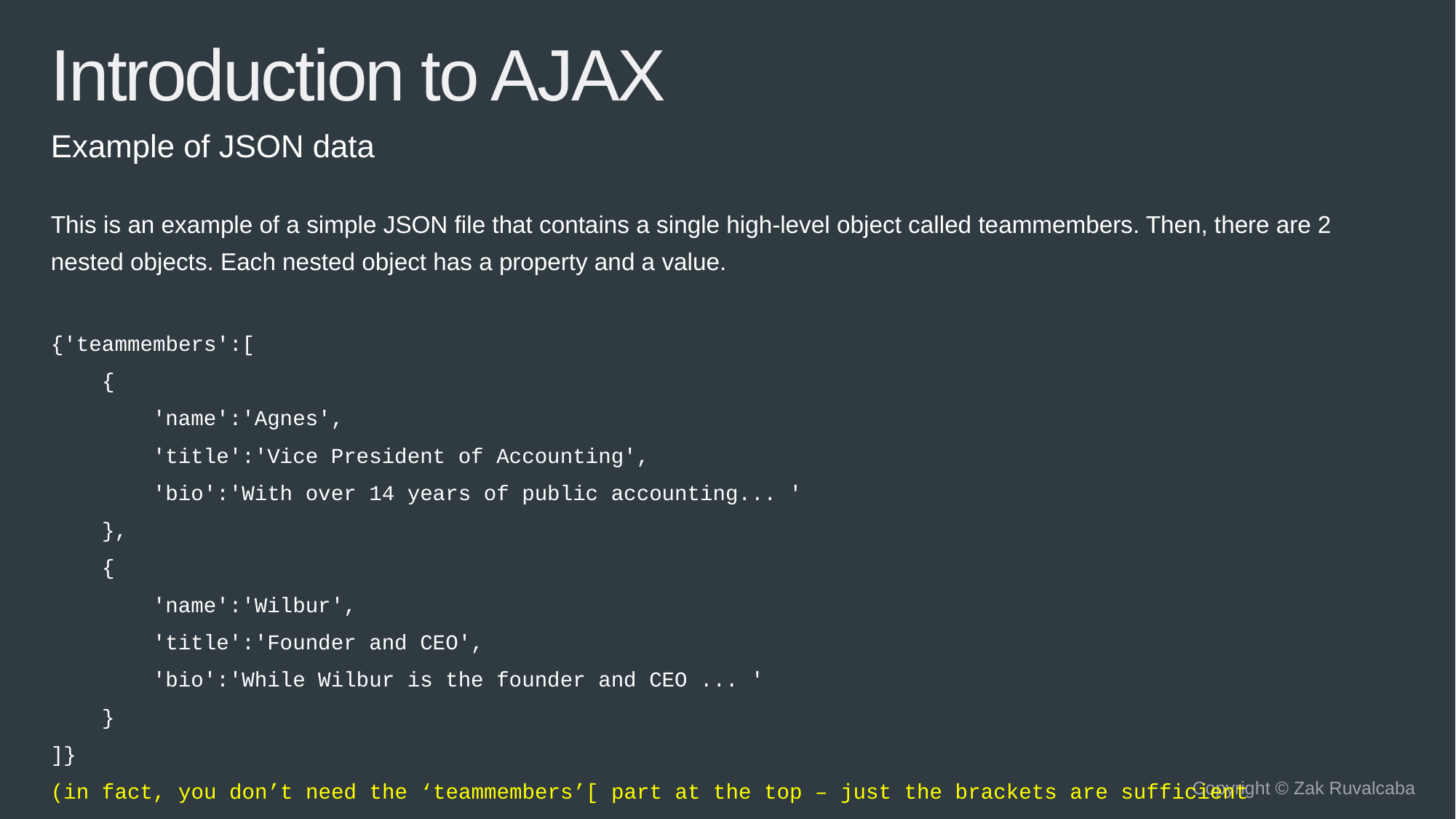

# Introduction to AJAX
Example of JSON data
This is an example of a simple JSON file that contains a single high-level object called teammembers. Then, there are 2 nested objects. Each nested object has a property and a value.

{'teammembers':[
    {
        'name':'Agnes',
        'title':'Vice President of Accounting',
        'bio':'With over 14 years of public accounting... '
    },
    {
        'name':'Wilbur',
        'title':'Founder and CEO',
        'bio':'While Wilbur is the founder and CEO ... '
    }
]}
(in fact, you don’t need the ‘teammembers’[ part at the top – just the brackets are sufficient